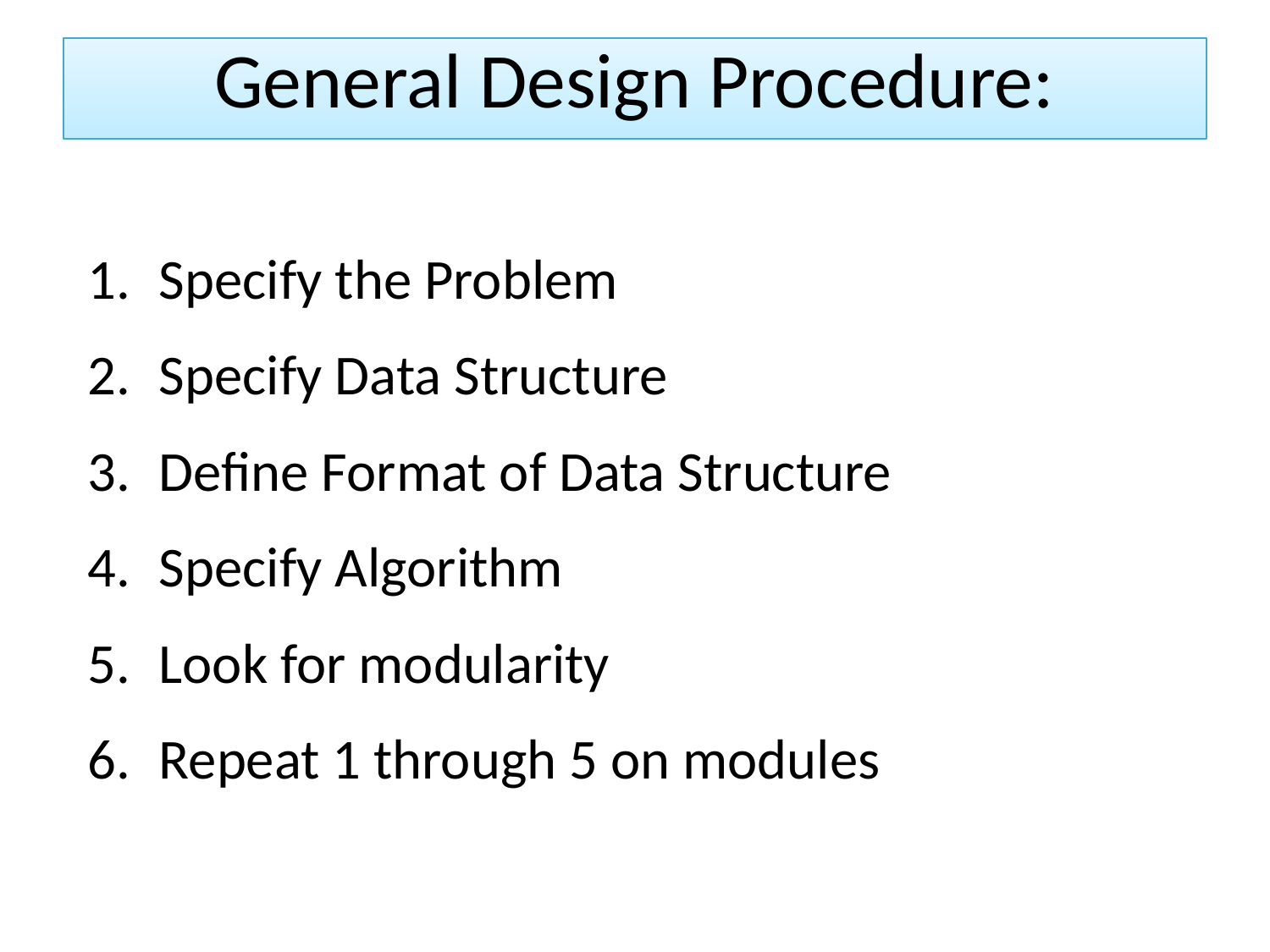

General Design Procedure:
Specify the Problem
Specify Data Structure
Define Format of Data Structure
Specify Algorithm
Look for modularity
Repeat 1 through 5 on modules